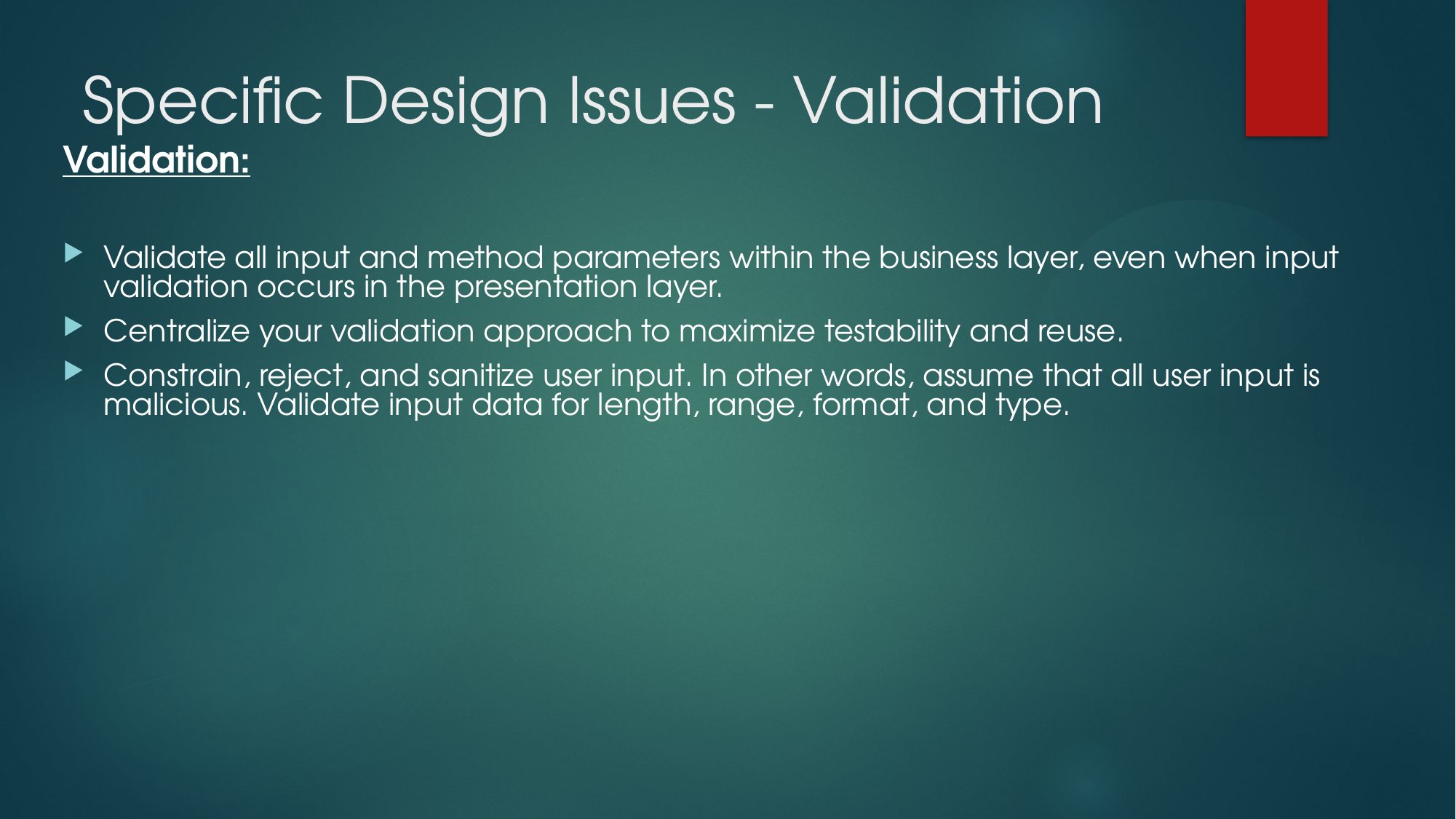

# Specific Design Issues - Validation
Validation:

Validate all input and method parameters within the business layer, even when input validation occurs in the presentation layer.
Centralize your validation approach to maximize testability and reuse.
Constrain, reject, and sanitize user input. In other words, assume that all user input is malicious. Validate input data for length, range, format, and type.